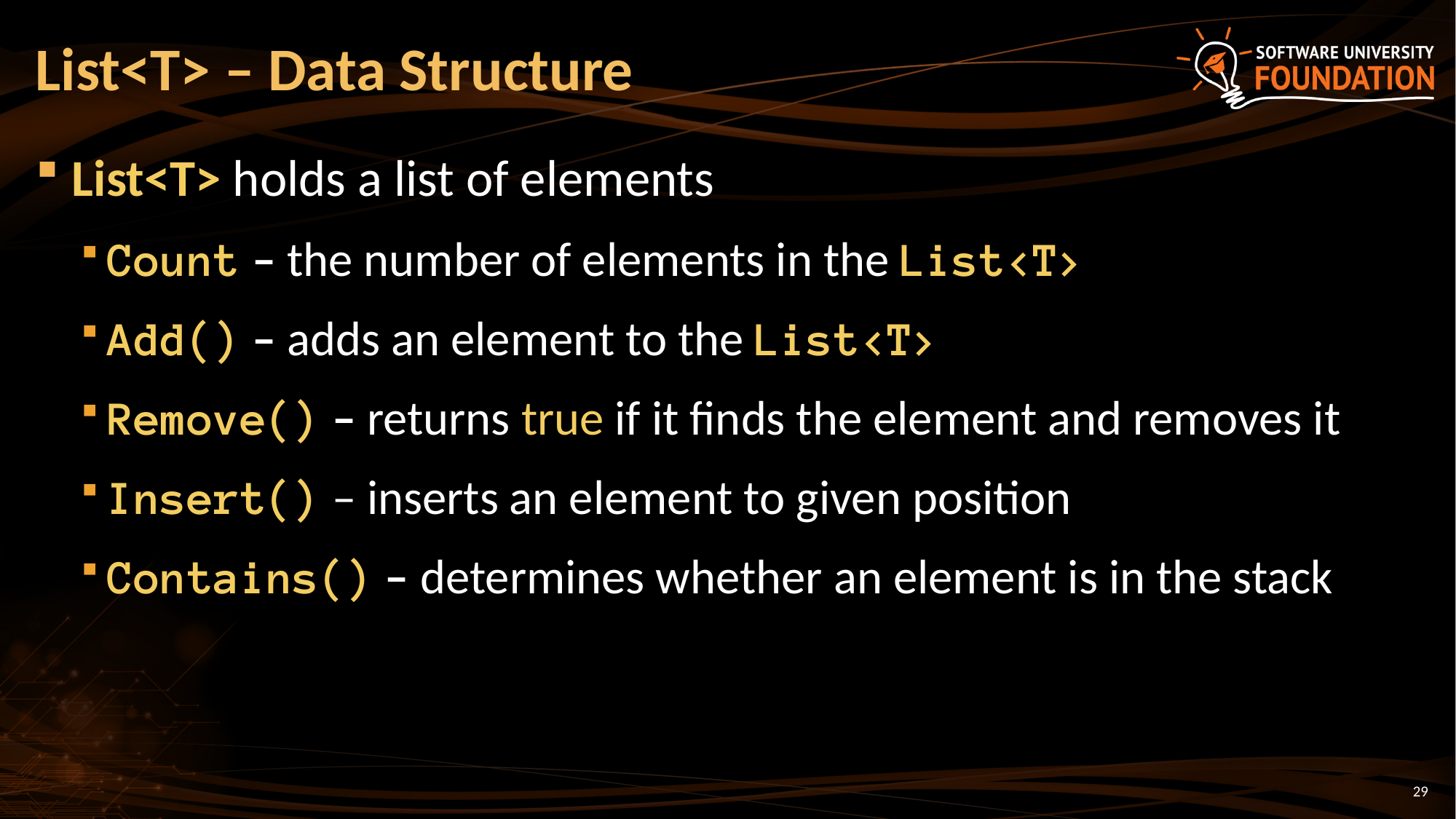

# List<T> – Data Structure
List<T> holds a list of elements
Count – the number of elements in the List<T>
Add() – adds an element to the List<T>
Remove() – returns true if it finds the element and removes it
Insert() – inserts an element to given position
Contains() – determines whether an element is in the stack
29